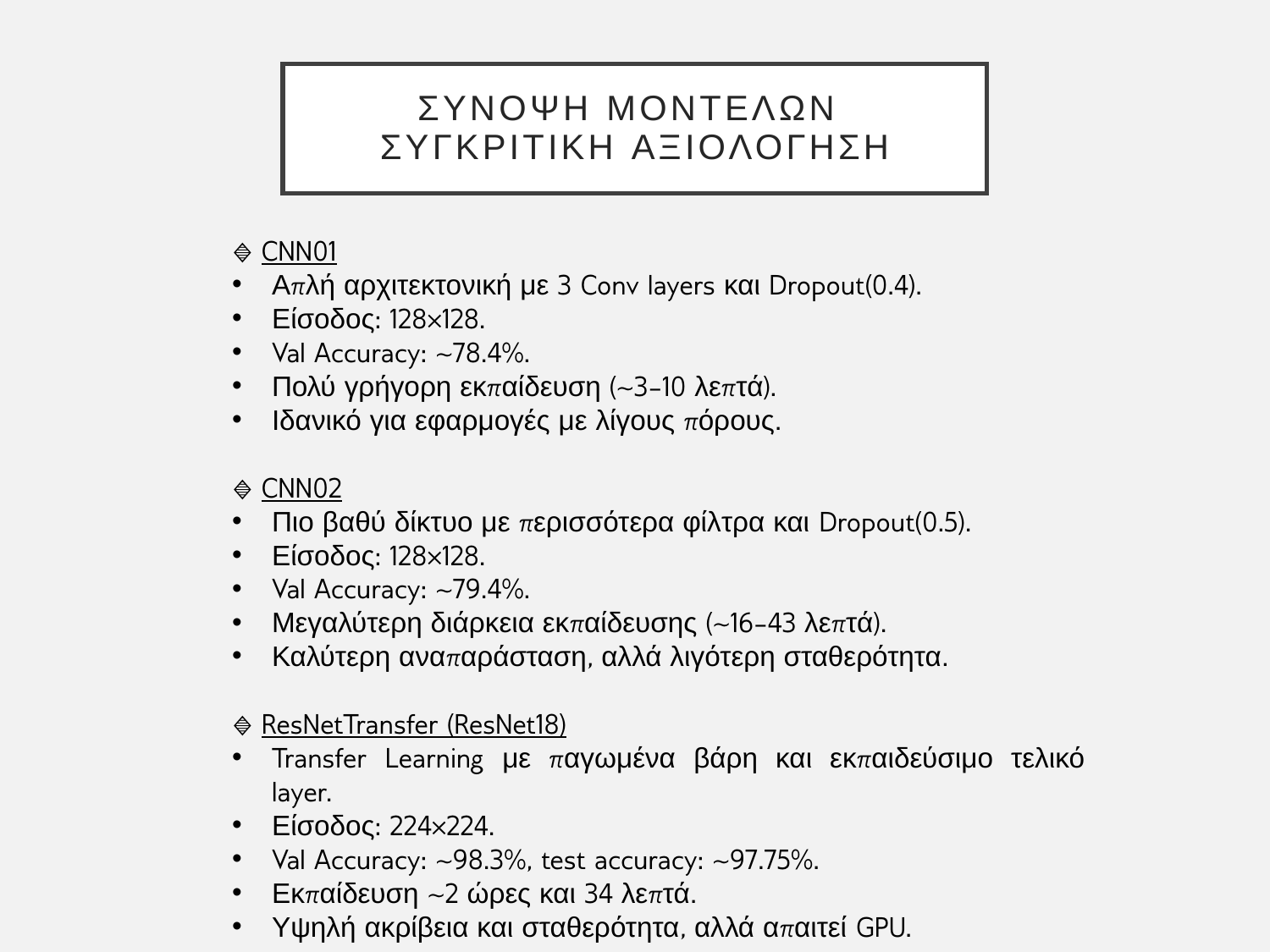

# ΣΥνοψη ΜοντΕλων ΣυγκριτικΗ ΑξιολΟγηση
🔹 CNN01
Απλή αρχιτεκτονική με 3 Conv layers και Dropout(0.4).
Είσοδος: 128×128.
Val Accuracy: ~78.4%.
Πολύ γρήγορη εκπαίδευση (~3–10 λεπτά).
Ιδανικό για εφαρμογές με λίγους πόρους.

🔹 CNN02
Πιο βαθύ δίκτυο με περισσότερα φίλτρα και Dropout(0.5).
Είσοδος: 128×128.
Val Accuracy: ~79.4%.
Μεγαλύτερη διάρκεια εκπαίδευσης (~16–43 λεπτά).
Καλύτερη αναπαράσταση, αλλά λιγότερη σταθερότητα.

🔹 ResNetTransfer (ResNet18)
Transfer Learning με παγωμένα βάρη και εκπαιδεύσιμο τελικό layer.
Είσοδος: 224×224.
Val Accuracy: ~98.3%, test accuracy: ~97.75%.
Εκπαίδευση ~2 ώρες και 34 λεπτά.
Υψηλή ακρίβεια και σταθερότητα, αλλά απαιτεί GPU.